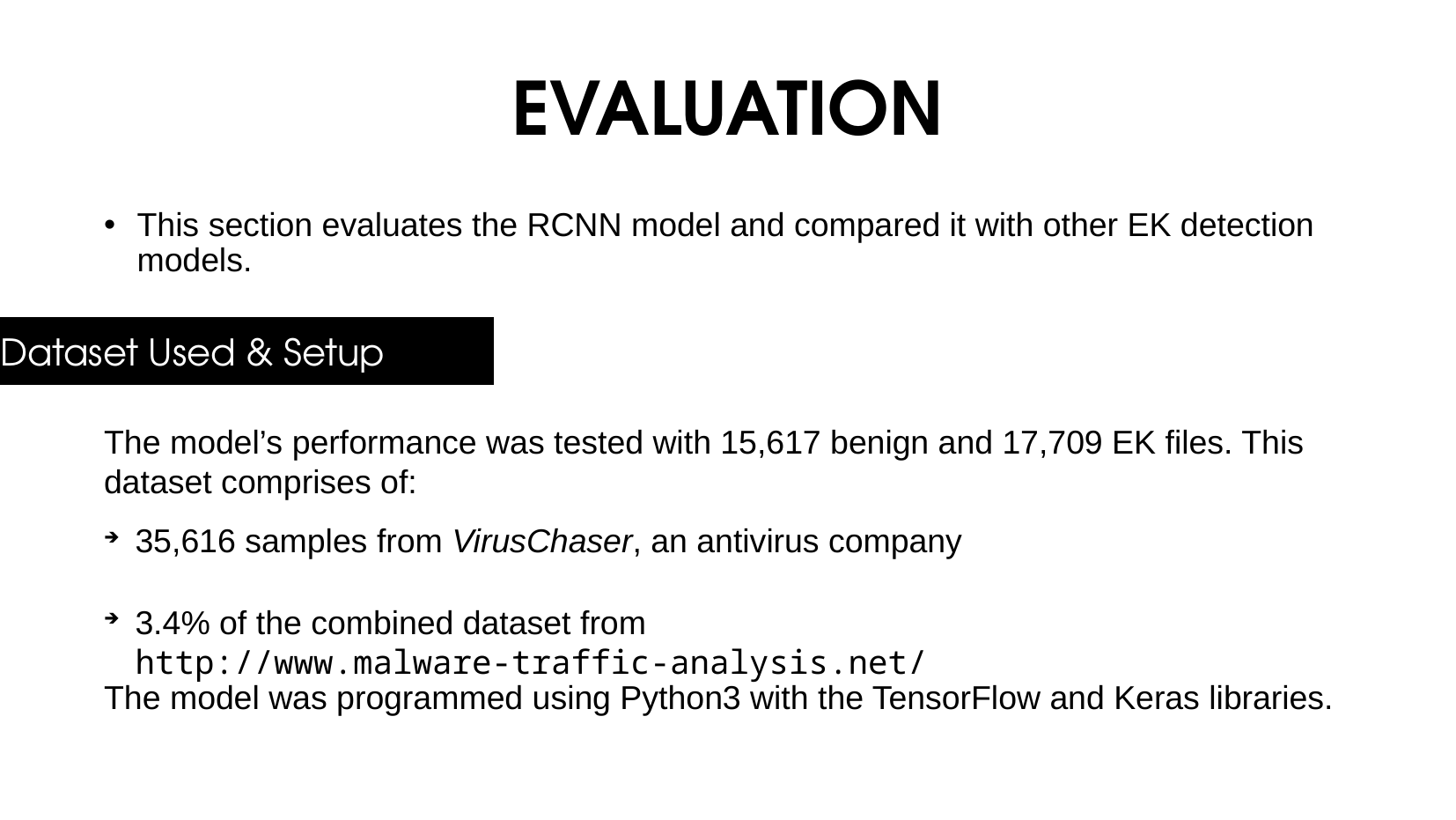

# EVALUATION
This section evaluates the RCNN model and compared it with other EK detection models.
Dataset Used & Setup
The model’s performance was tested with 15,617 benign and 17,709 EK files. This dataset comprises of:
35,616 samples from VirusChaser, an antivirus company
3.4% of the combined dataset from 				http://www.malware-traffic-analysis.net/
The model was programmed using Python3 with the TensorFlow and Keras libraries.